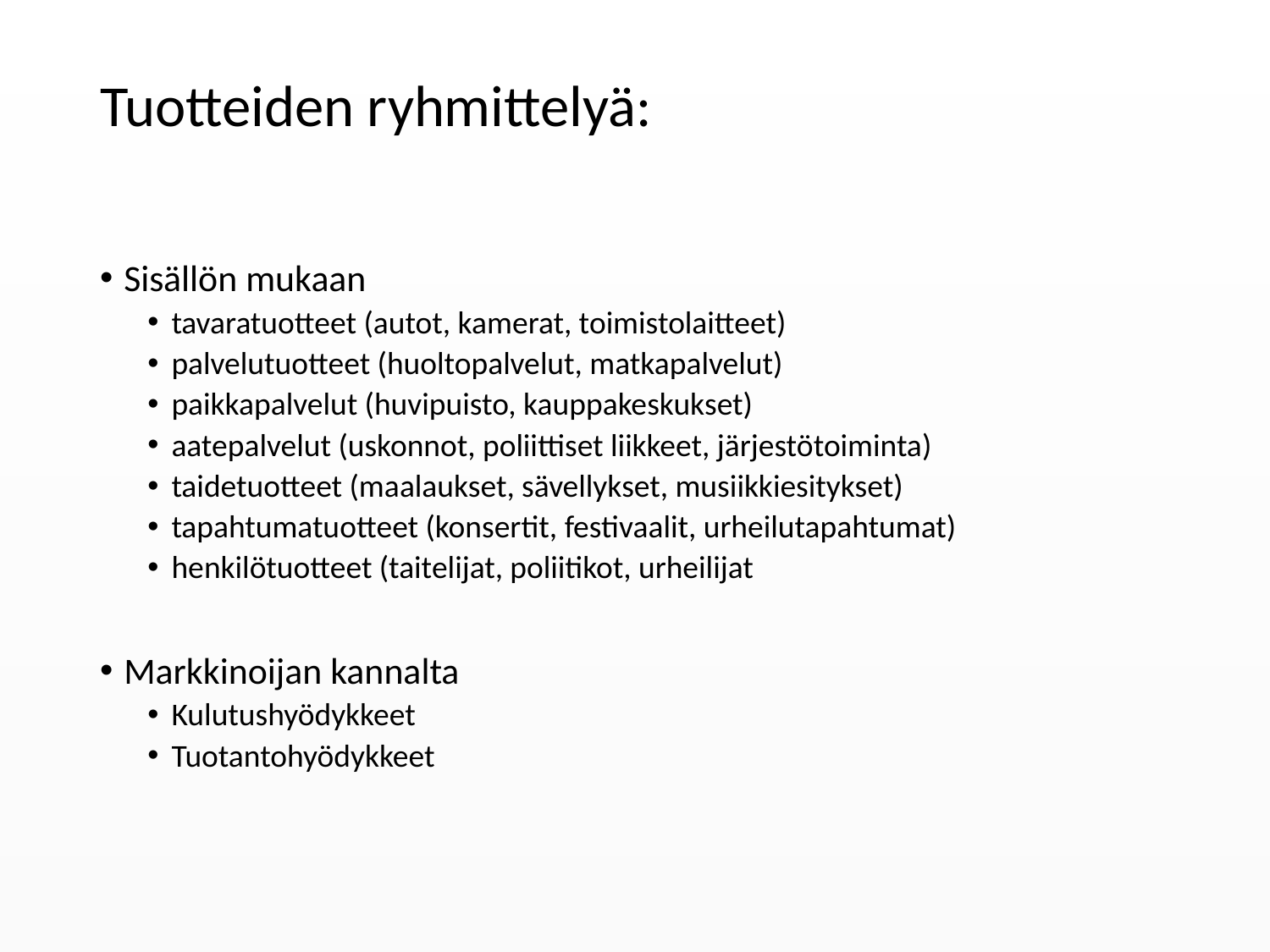

# Tuotteiden ryhmittelyä:
Sisällön mukaan
tavaratuotteet (autot, kamerat, toimistolaitteet)
palvelutuotteet (huoltopalvelut, matkapalvelut)
paikkapalvelut (huvipuisto, kauppakeskukset)
aatepalvelut (uskonnot, poliittiset liikkeet, järjestötoiminta)
taidetuotteet (maalaukset, sävellykset, musiikkiesitykset)
tapahtumatuotteet (konsertit, festivaalit, urheilutapahtumat)
henkilötuotteet (taitelijat, poliitikot, urheilijat

Markkinoijan kannalta
Kulutushyödykkeet
Tuotantohyödykkeet